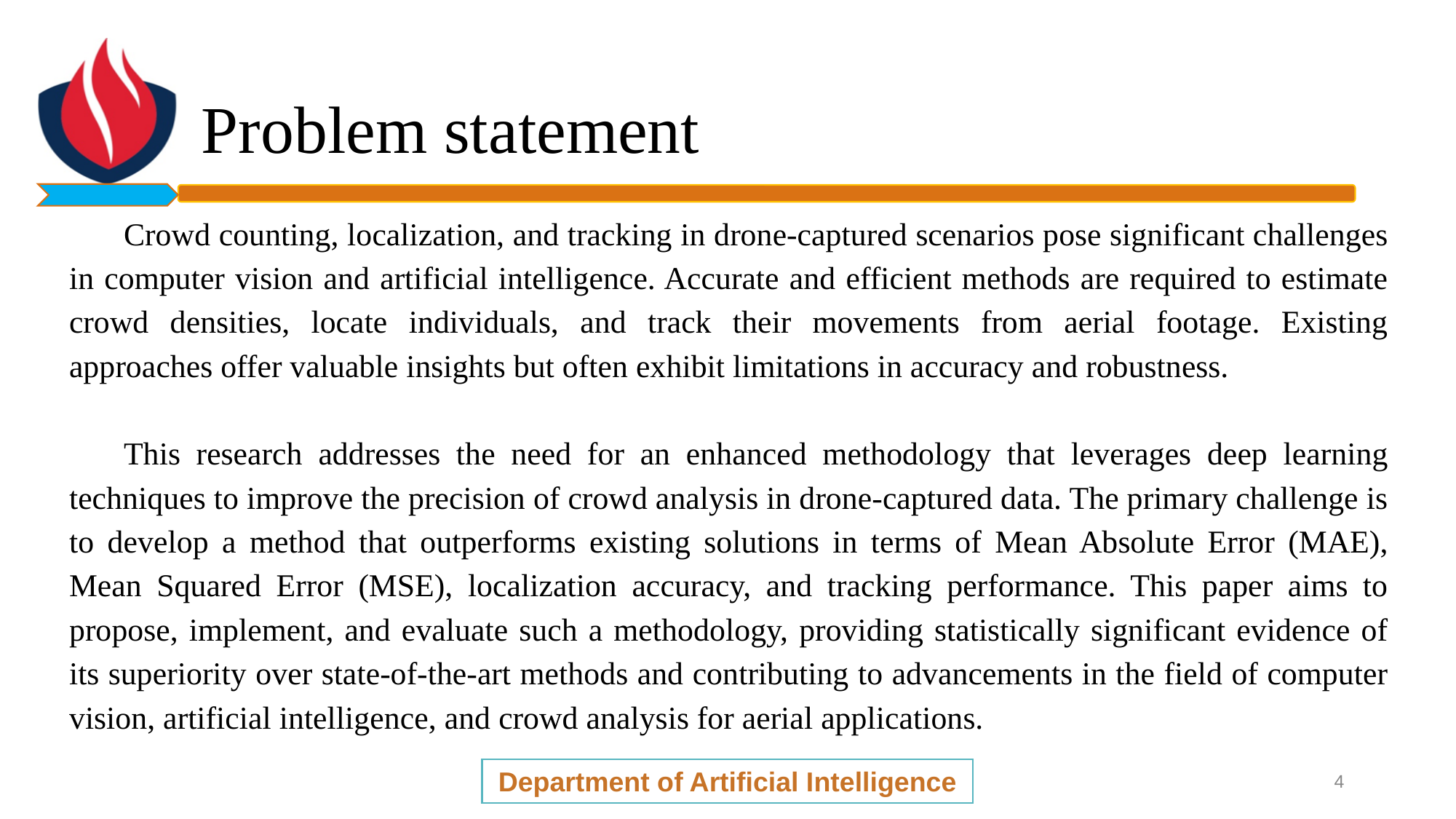

Problem statement

Crowd counting, localization, and tracking in drone-captured scenarios pose significant challenges in computer vision and artificial intelligence. Accurate and efficient methods are required to estimate crowd densities, locate individuals, and track their movements from aerial footage. Existing approaches offer valuable insights but often exhibit limitations in accuracy and robustness.

This research addresses the need for an enhanced methodology that leverages deep learning techniques to improve the precision of crowd analysis in drone-captured data. The primary challenge is to develop a method that outperforms existing solutions in terms of Mean Absolute Error (MAE), Mean Squared Error (MSE), localization accuracy, and tracking performance. This paper aims to propose, implement, and evaluate such a methodology, providing statistically significant evidence of its superiority over state-of-the-art methods and contributing to advancements in the field of computer vision, artificial intelligence, and crowd analysis for aerial applications.
Department of Artificial Intelligence
4